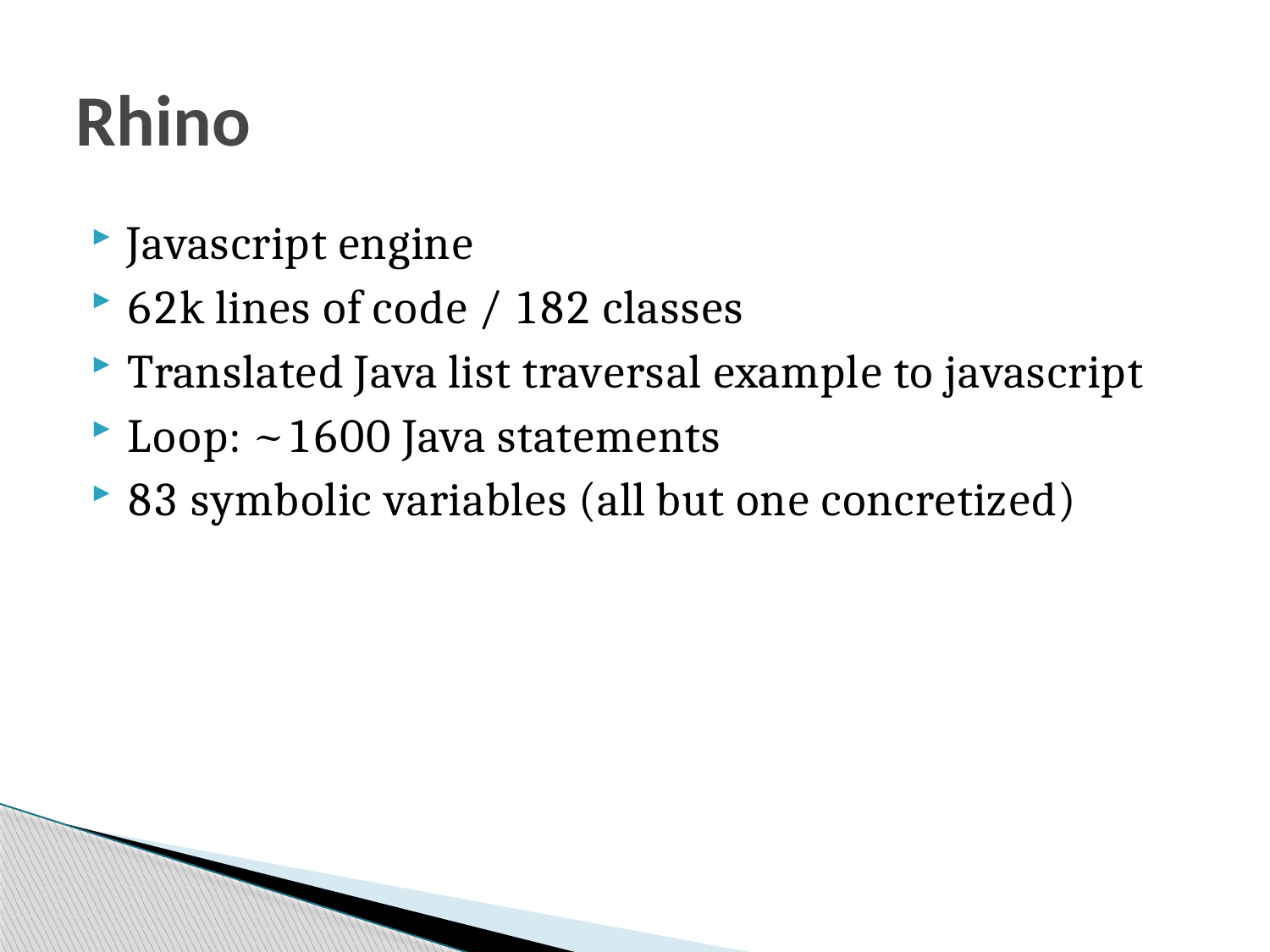

# Rhino
Javascript engine
62k lines of code / 182 classes
Translated Java list traversal example to javascript
Loop: ~1600 Java statements
83 symbolic variables (all but one concretized)